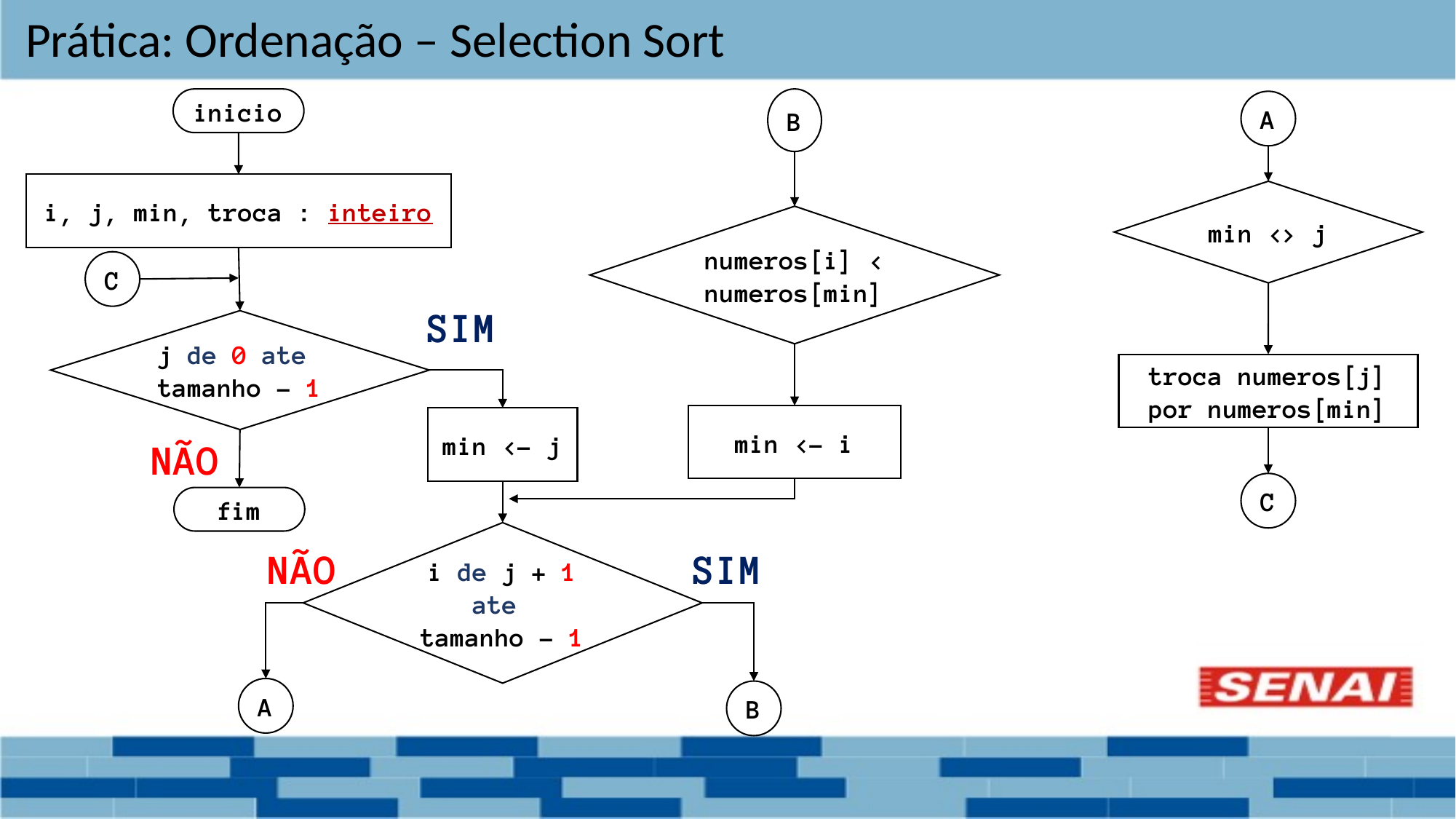

# Prática: Ordenação – Selection Sort
inicio
B
A
i, j, min, troca : inteiro
min <> j
numeros[i] < numeros[min]
C
SIM
j de 0 ate  tamanho - 1
troca numeros[j] por numeros[min]
min <- i
min <- j
NÃO
C
fim
i de j + 1 ate  tamanho - 1
NÃO
SIM
A
B